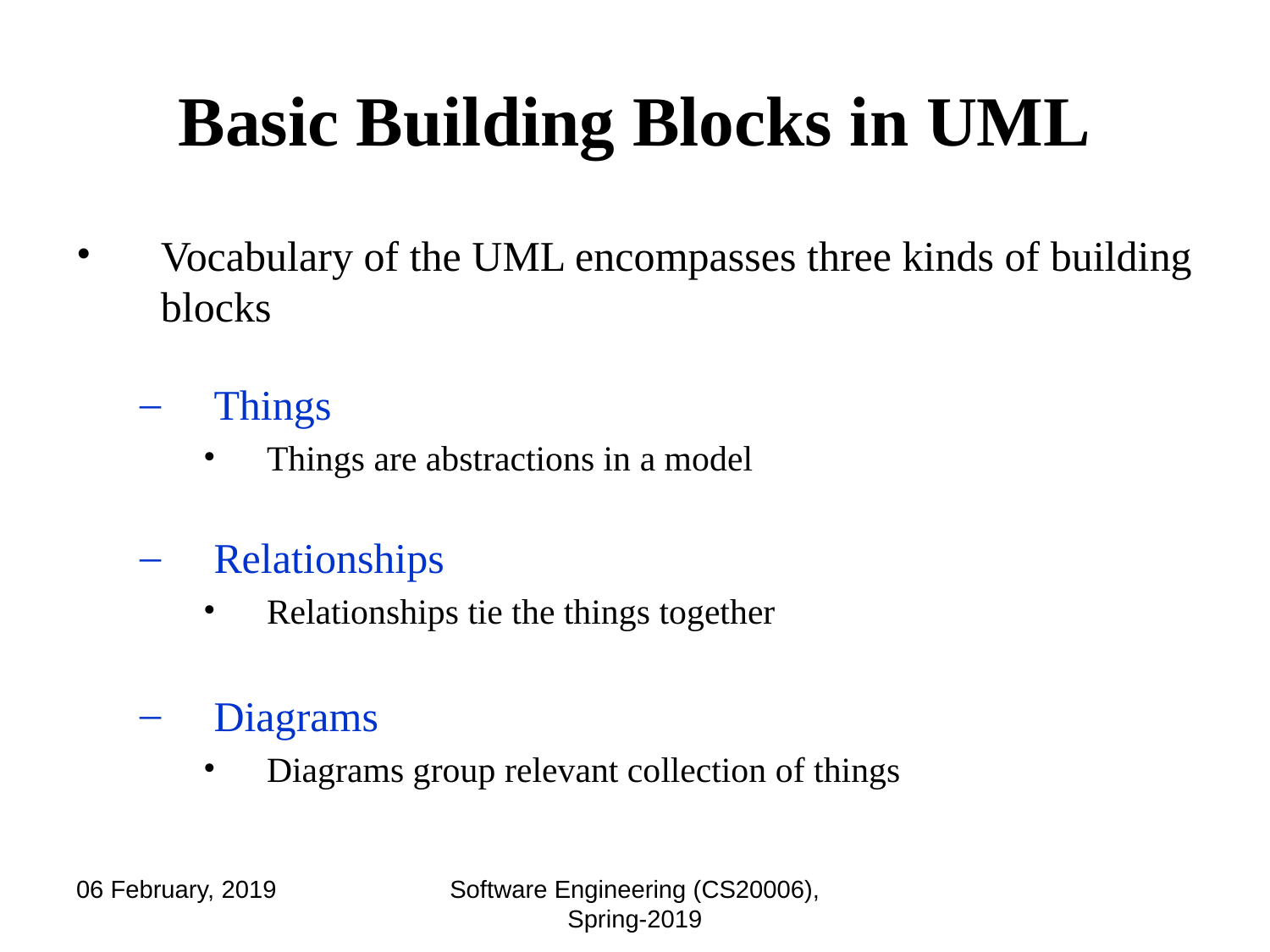

# Basic Building Blocks in UML
Vocabulary of the UML encompasses three kinds of building blocks

Things
Things are abstractions in a model

Relationships
Relationships tie the things together

Diagrams
Diagrams group relevant collection of things
06 February, 2019
Software Engineering (CS20006), Spring-2019